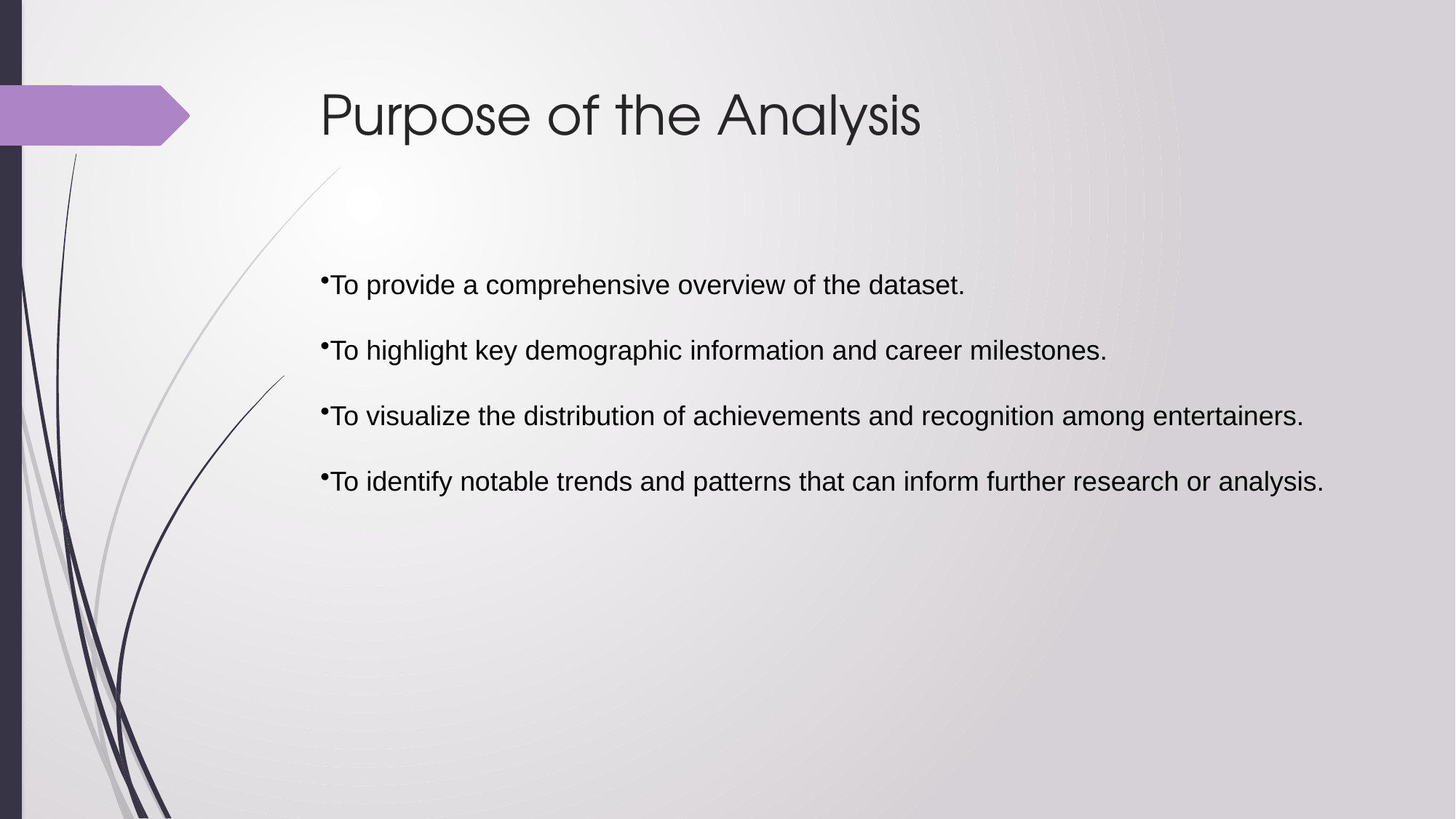

# Purpose of the Analysis

To provide a comprehensive overview of the dataset.

To highlight key demographic information and career milestones.

To visualize the distribution of achievements and recognition among entertainers.

To identify notable trends and patterns that can inform further research or analysis.